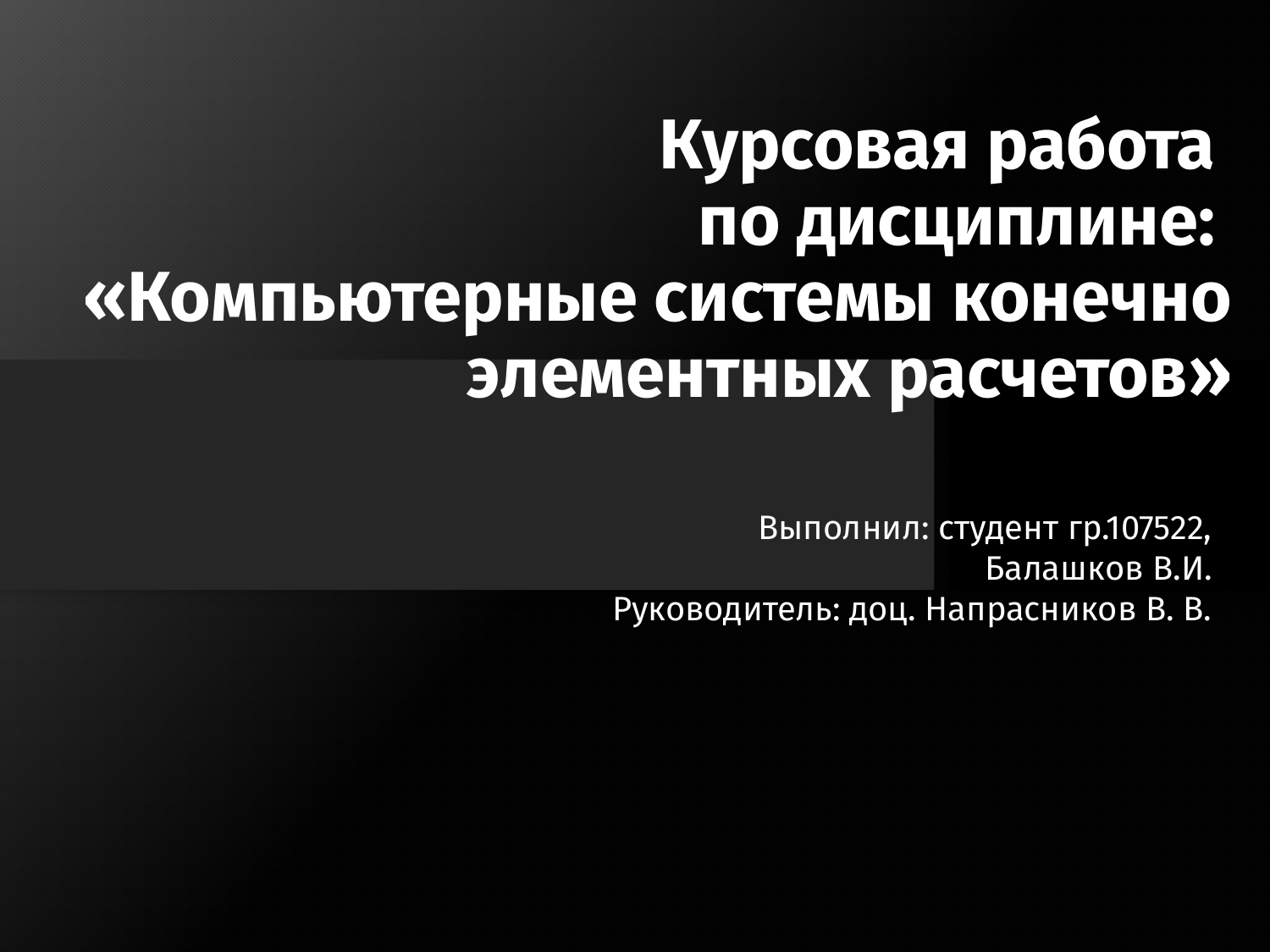

# Курсовая работа по дисциплине: «Компьютерные системы конечно элементных расчетов»
												             Выполнил: студент гр.107522,
						      Балашков В.И.
  					                         				              Руководитель: доц. Напрасников В. В.